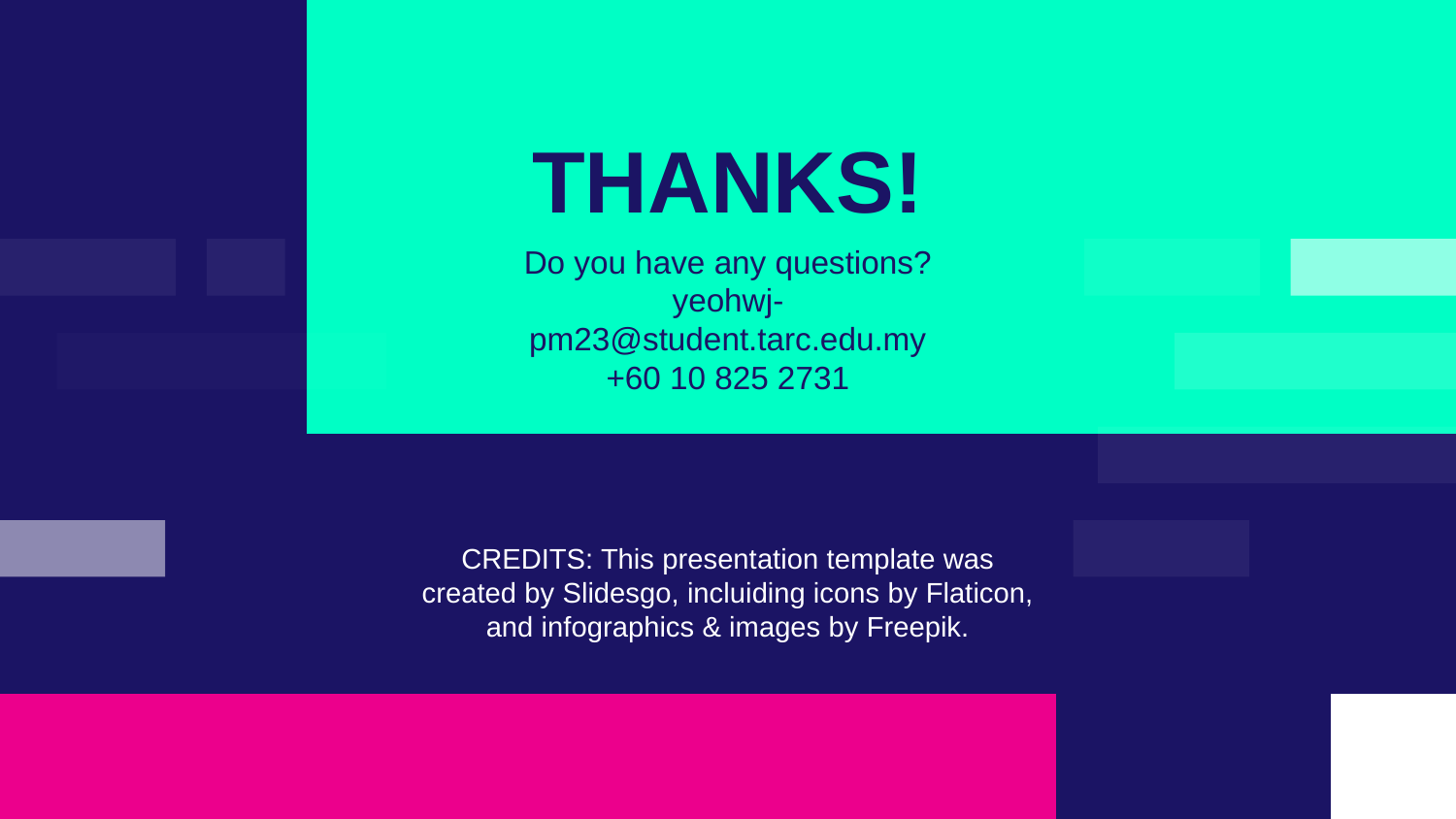

# THANKS!
Do you have any questions?
yeohwj-pm23@student.tarc.edu.my
+60 10 825 2731